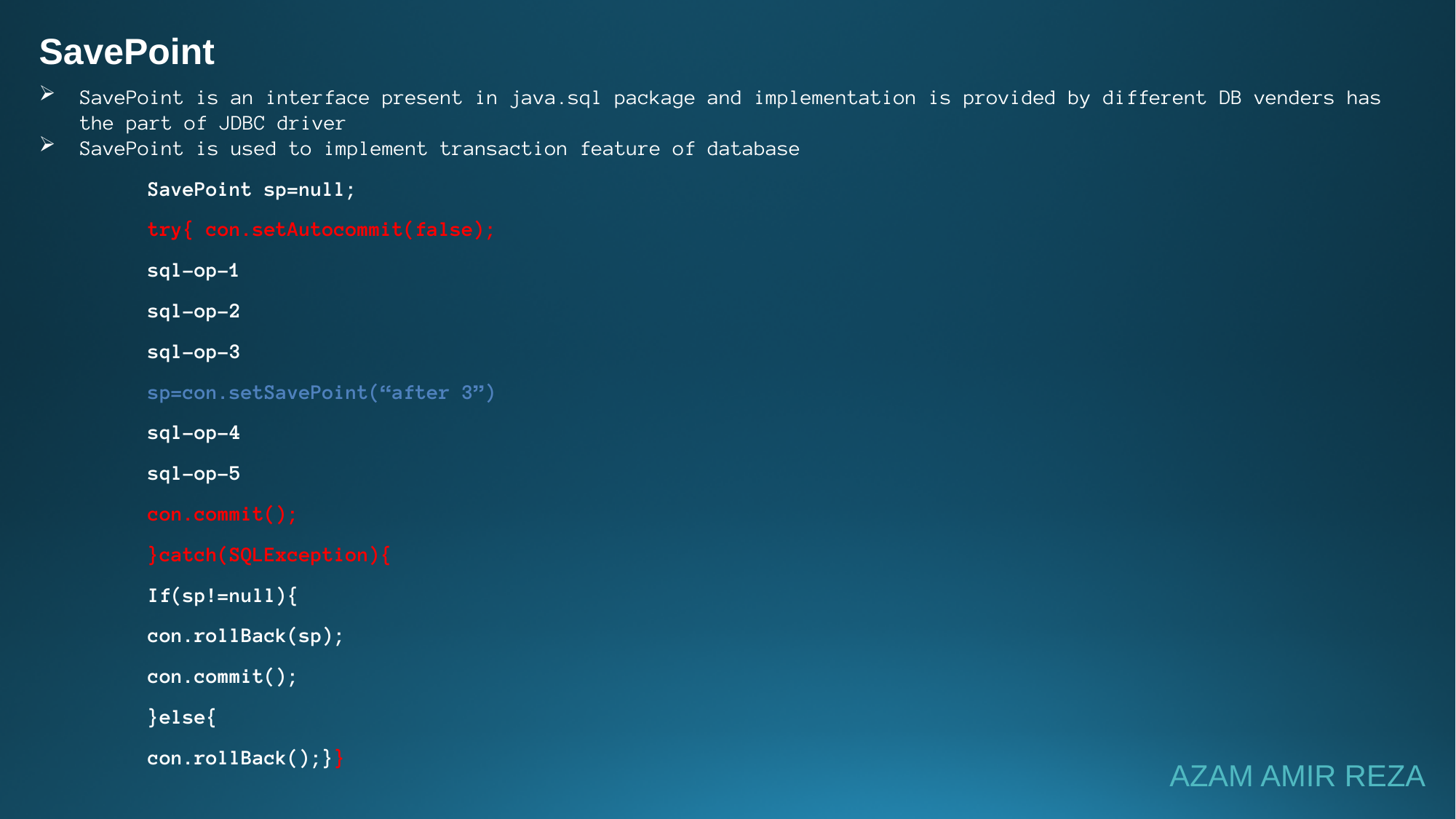

SavePoint
SavePoint is an interface present in java.sql package and implementation is provided by different DB venders has the part of JDBC driver
SavePoint is used to implement transaction feature of database
SavePoint sp=null;
try{ con.setAutocommit(false);
sql-op-1
sql-op-2
sql-op-3
sp=con.setSavePoint(“after 3”)
sql-op-4
sql-op-5
con.commit();
}catch(SQLException){
If(sp!=null){
con.rollBack(sp);
con.commit();
}else{
con.rollBack();}}
AZAM AMIR REZA